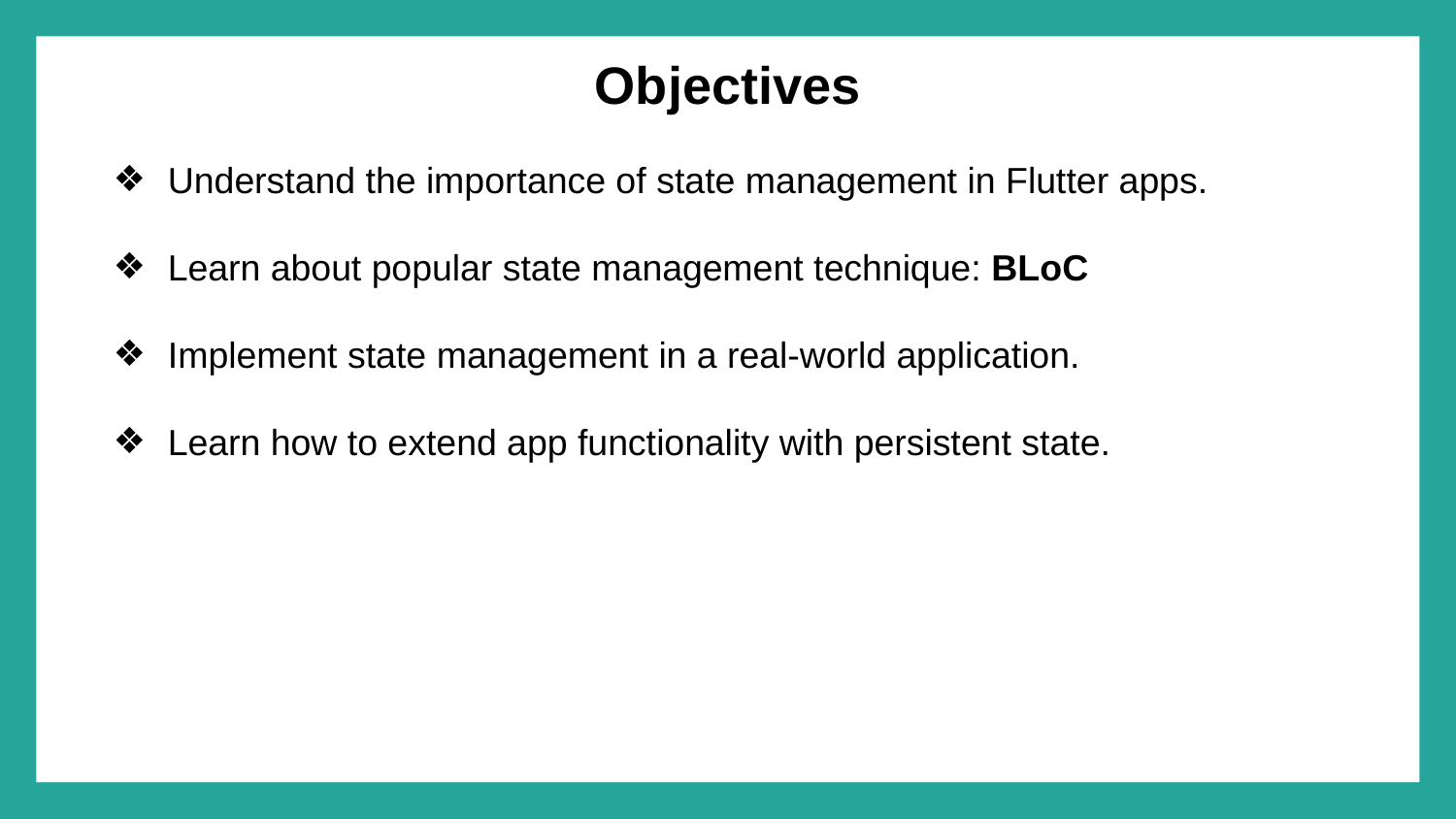

# Objectives
Understand the importance of state management in Flutter apps.

Learn about popular state management technique: BLoC

Implement state management in a real-world application.

Learn how to extend app functionality with persistent state.